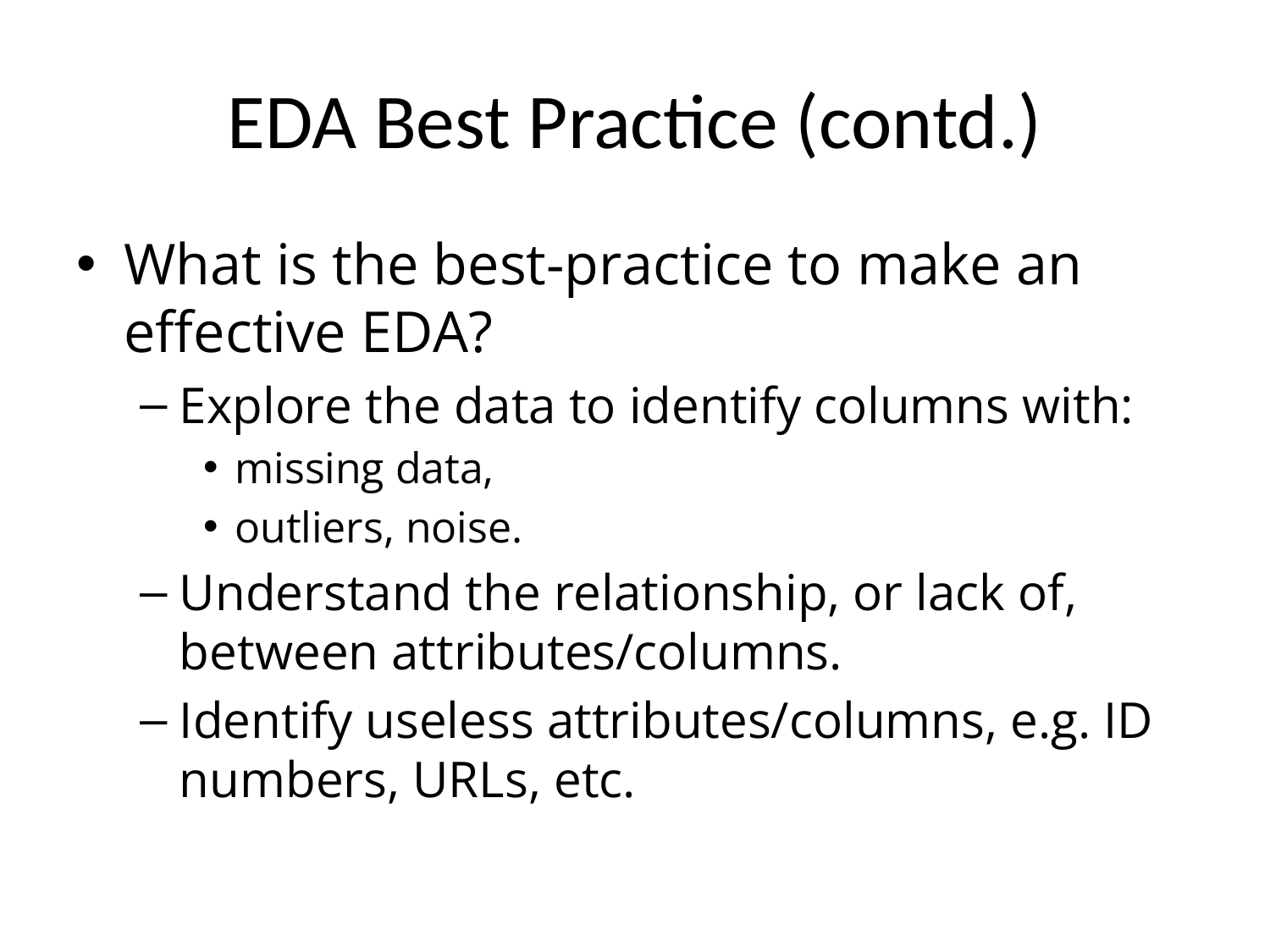

# EDA Best Practice (contd.)
What is the best-practice to make an effective EDA?
Explore the data to identify columns with:
missing data,
outliers, noise.
Understand the relationship, or lack of, between attributes/columns.
Identify useless attributes/columns, e.g. ID numbers, URLs, etc.